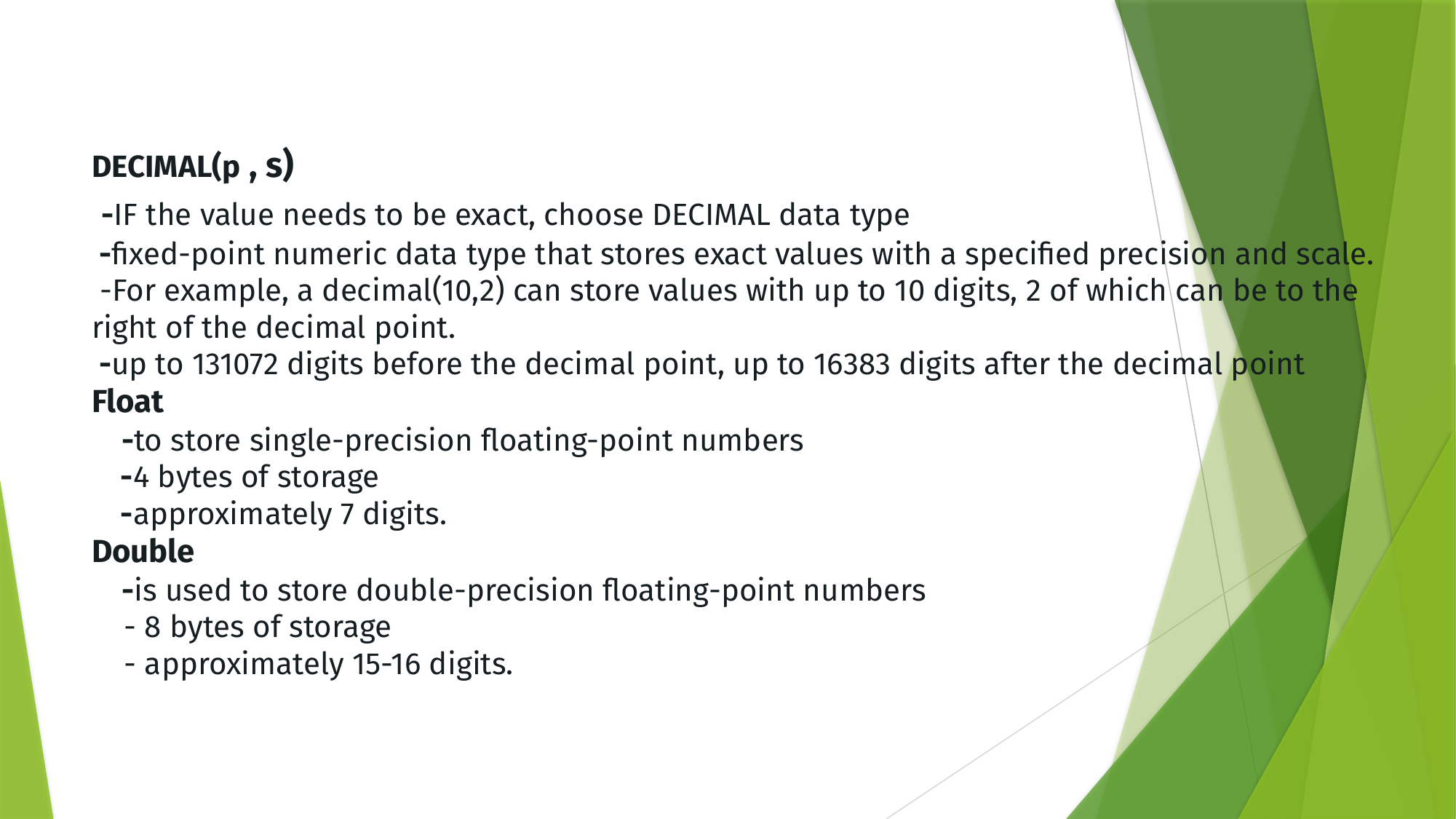

# DECIMAL(p , s) -IF the value needs to be exact, choose DECIMAL data type -fixed-point numeric data type that stores exact values with a specified precision and scale. -For example, a decimal(10,2) can store values with up to 10 digits, 2 of which can be to the right of the decimal point. -up to 131072 digits before the decimal point, up to 16383 digits after the decimal point Float -to store single-precision floating-point numbers -4 bytes of storage -approximately 7 digits. Double -is used to store double-precision floating-point numbers - 8 bytes of storage - approximately 15-16 digits.